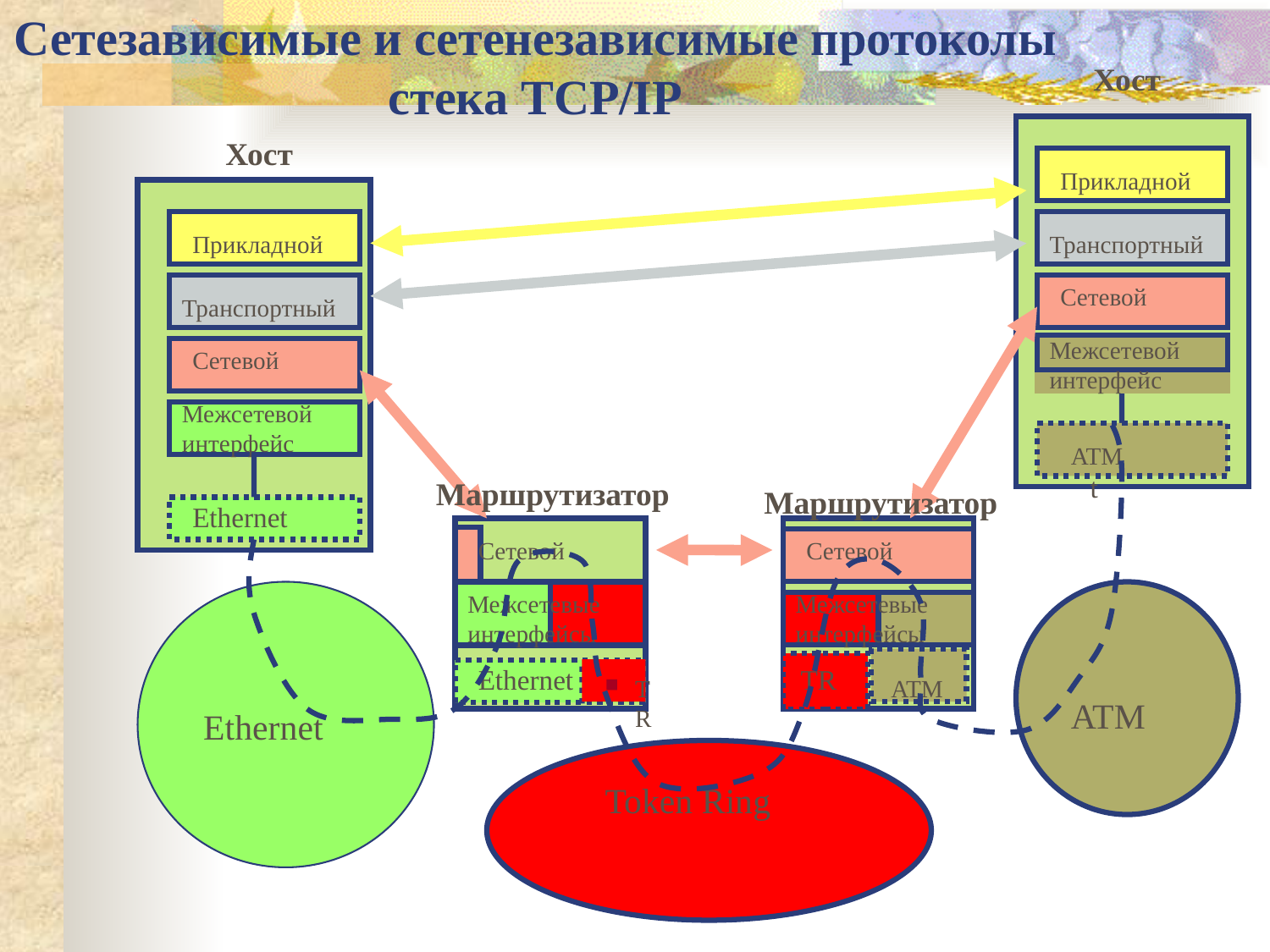

Сетезависимые и сетенезависимые протоколы стека TCP/IP
Хост

Хост

Прикладной

Прикладной
Транспортный

Сетевой
Транспортный

Межсетевой интерфейс

Сетевой

Межсетевой интерфейс

Ethernet

ATM

Маршрутизатор
Маршрутизатор
Ethernet

Сетевой

Сетевой

Межсетевые интерфейсы

Межсетевые интерфейсы

TR
Ethernet

TR
ATM

ATM
Ethernet

Token Ring